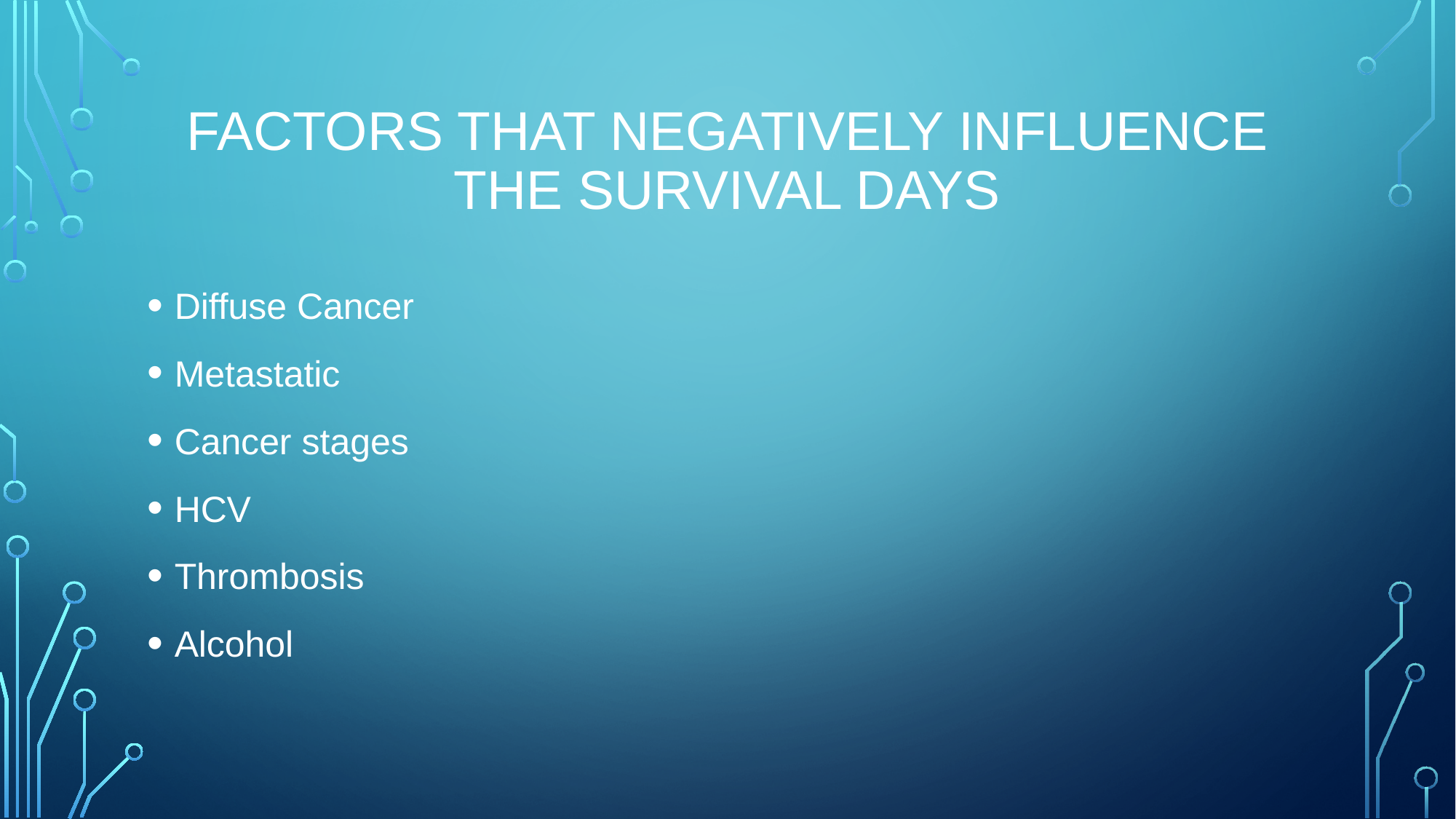

# Factors that negatively influence the survival days
Diffuse Cancer
Metastatic
Cancer stages
HCV
Thrombosis
Alcohol